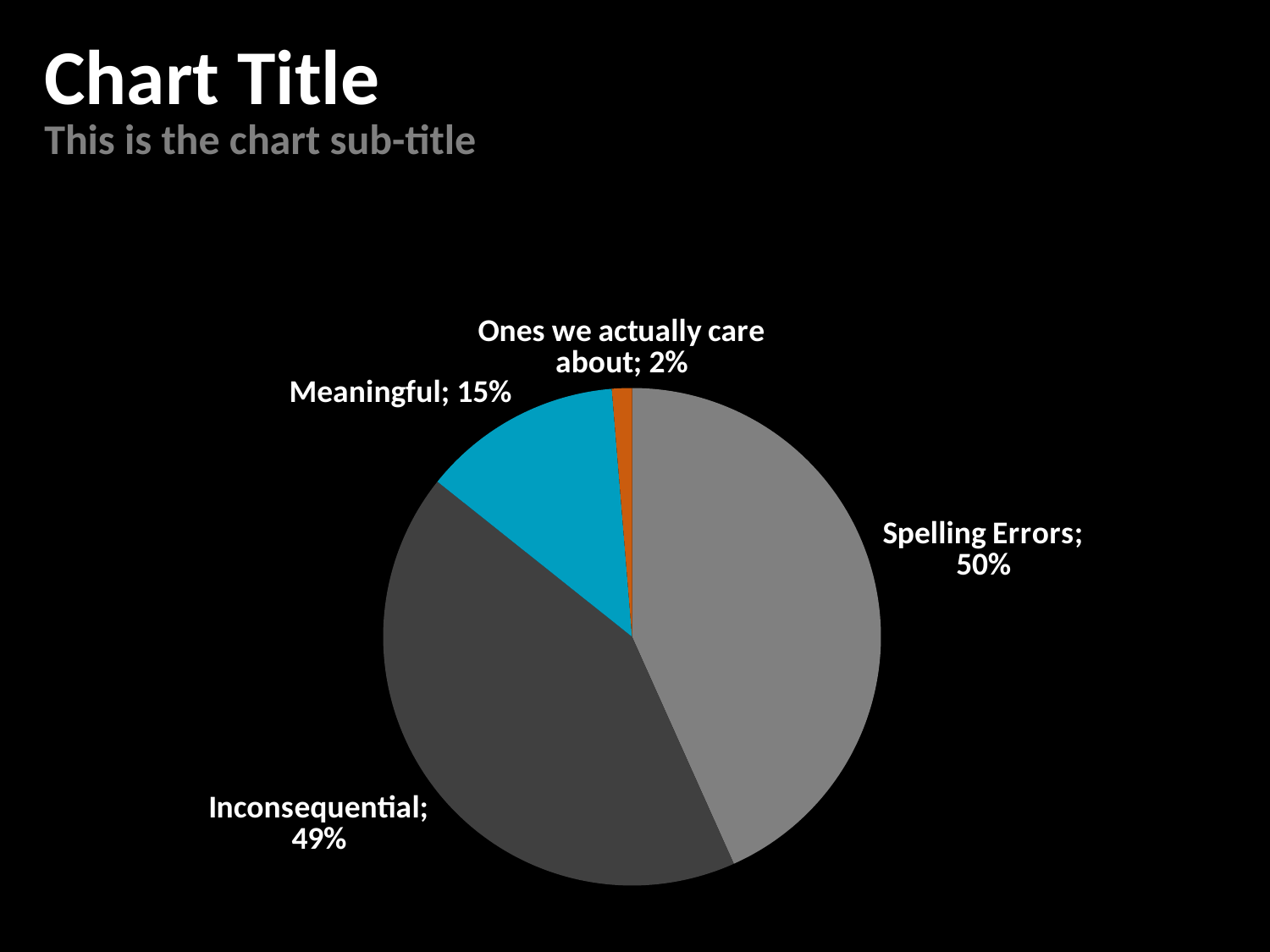

Chart Title
This is the chart sub-title

### Chart:

| Category | Series 1 |
|---|---|
| Spelling Errors | 0.5 |
| Inconsequential | 0.49 |
| Meaningful | 0.15 |
| Ones we actually care about | 0.015 |